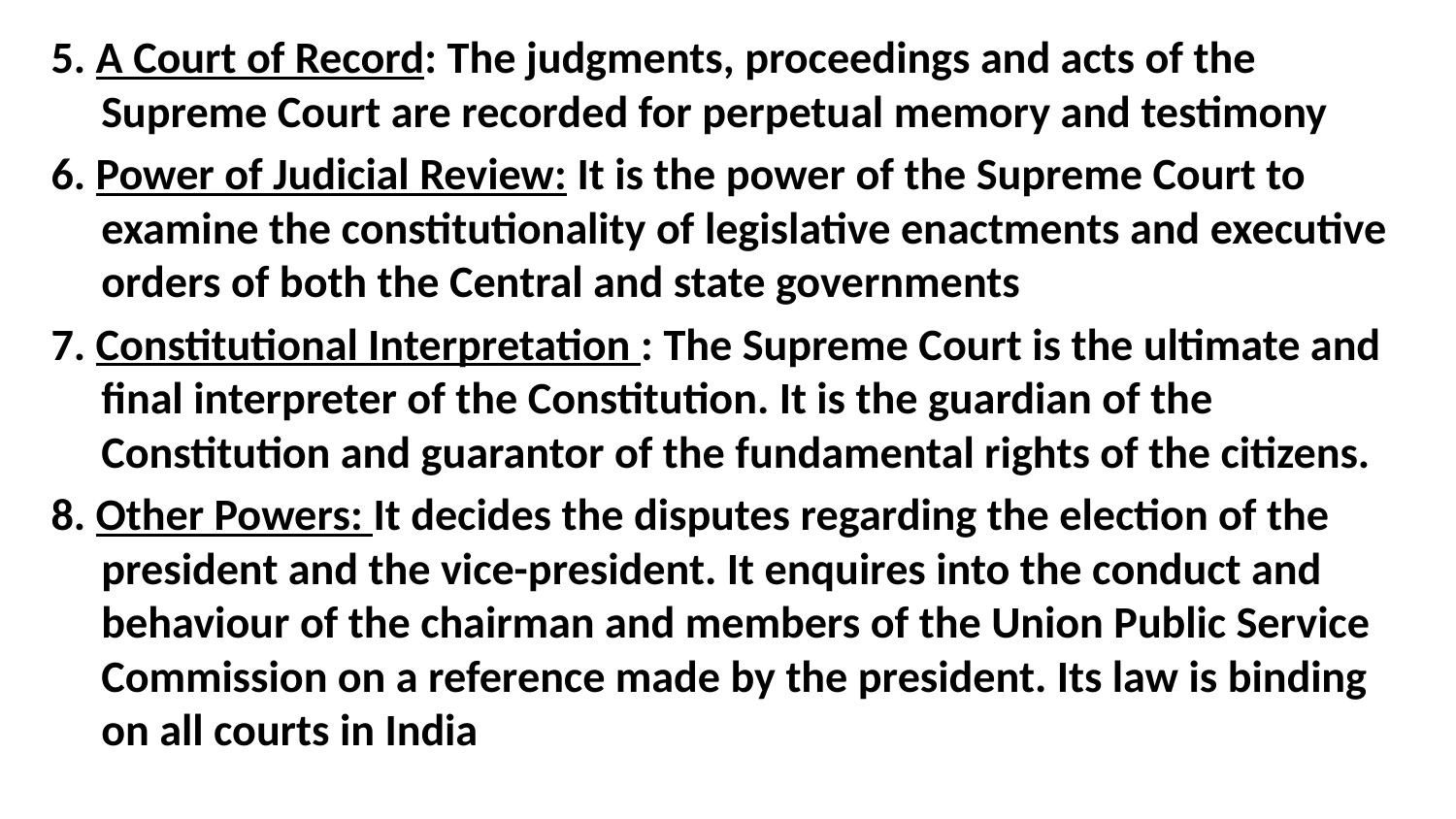

5. A Court of Record: The judgments, proceedings and acts of the Supreme Court are recorded for perpetual memory and testimony
6. Power of Judicial Review: It is the power of the Supreme Court to examine the constitutionality of legislative enactments and executive orders of both the Central and state governments
7. Constitutional Interpretation : The Supreme Court is the ultimate and final interpreter of the Constitution. It is the guardian of the Constitution and guarantor of the fundamental rights of the citizens.
8. Other Powers: It decides the disputes regarding the election of the president and the vice-president. It enquires into the conduct and behaviour of the chairman and members of the Union Public Service Commission on a reference made by the president. Its law is binding on all courts in India